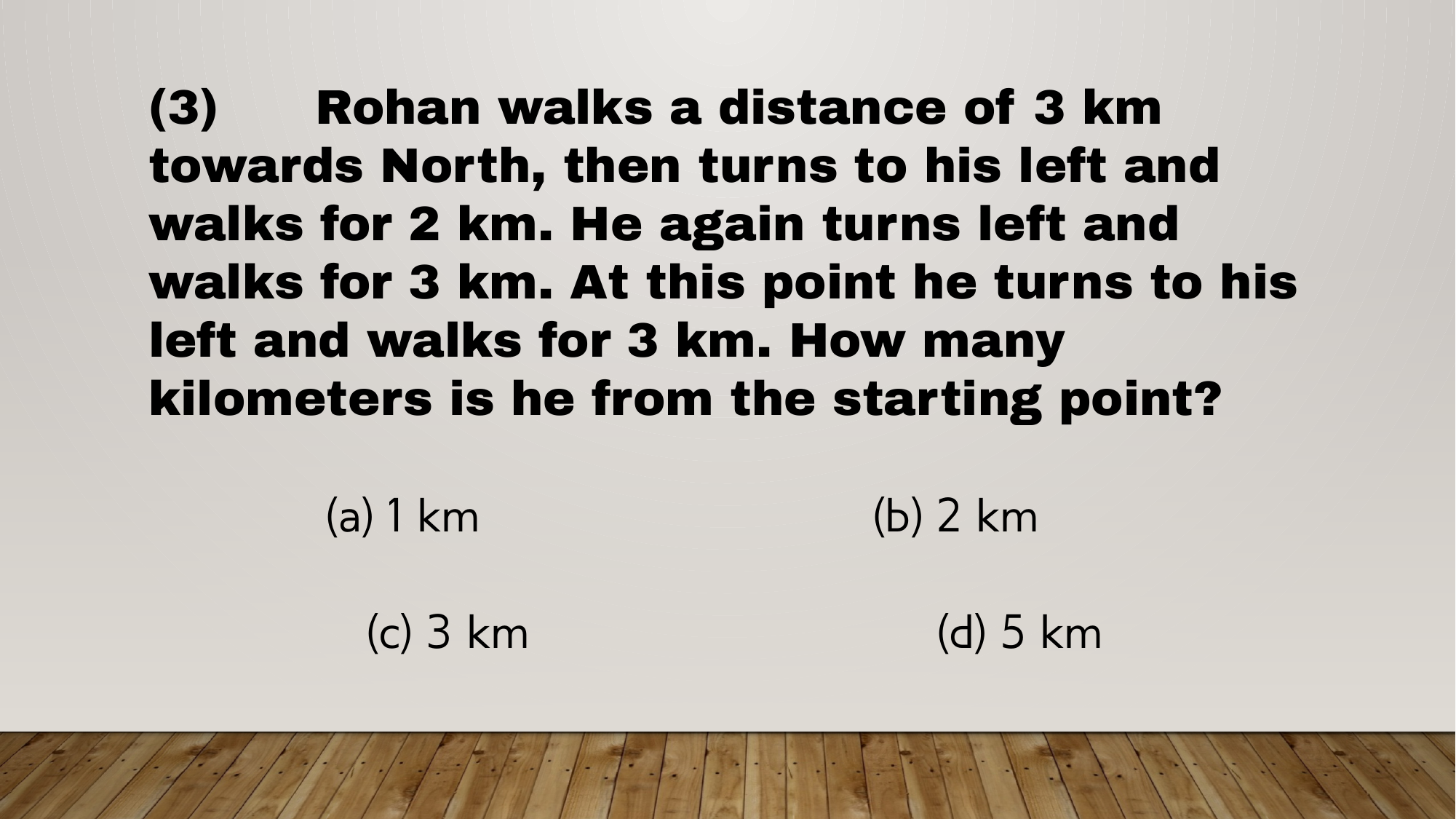

(3)      Rohan walks a distance of 3 km towards North, then turns to his left and walks for 2 km. He again turns left and walks for 3 km. At this point he turns to his left and walks for 3 km. How many kilometers is he from the starting point?

           (a) 1 km                           (b) 2 km

               (c) 3 km                            (d) 5 km